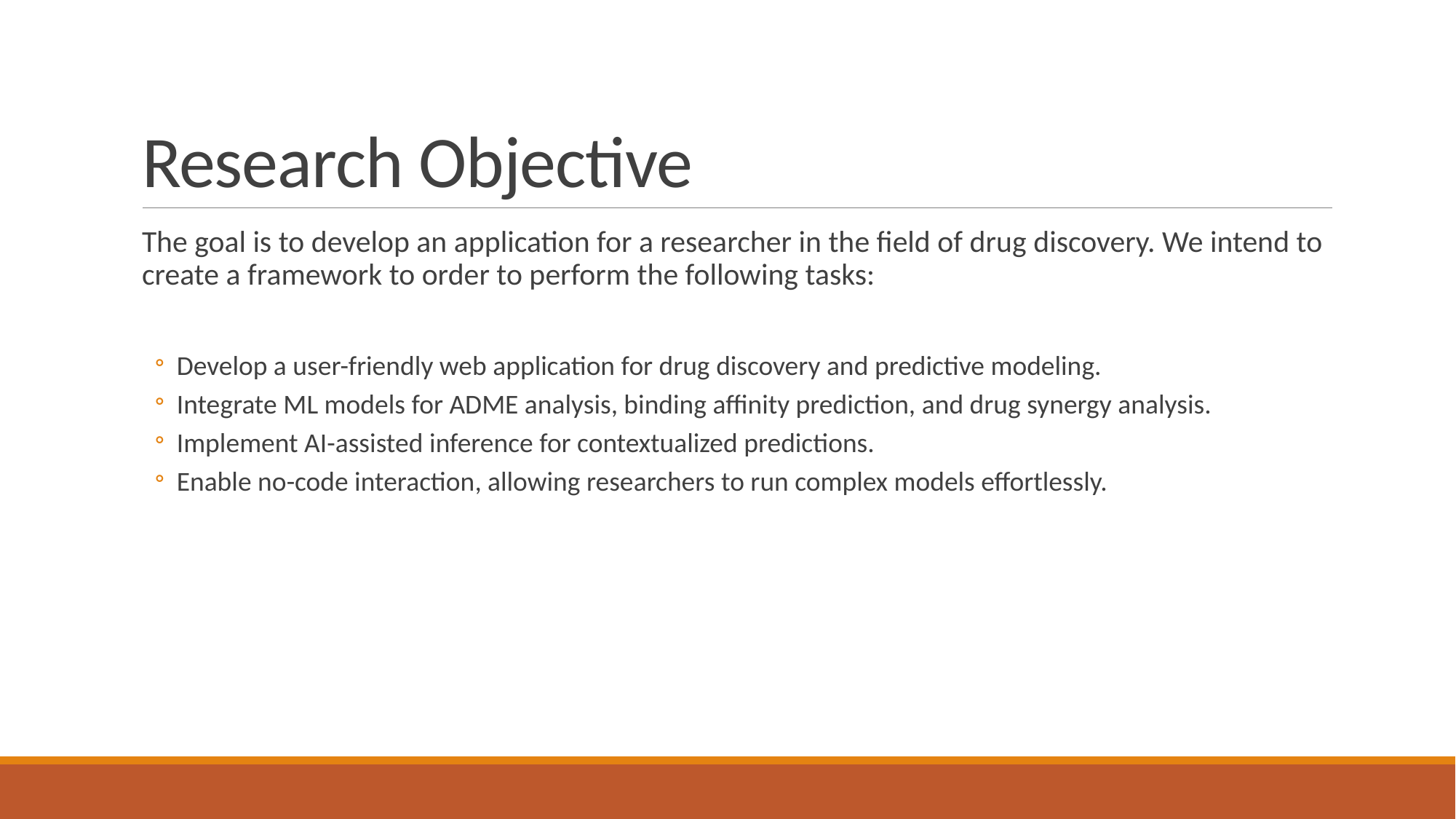

# Research Objective
The goal is to develop an application for a researcher in the field of drug discovery. We intend to create a framework to order to perform the following tasks:

Develop a user-friendly web application for drug discovery and predictive modeling.
Integrate ML models for ADME analysis, binding affinity prediction, and drug synergy analysis.
Implement AI-assisted inference for contextualized predictions.
Enable no-code interaction, allowing researchers to run complex models effortlessly.